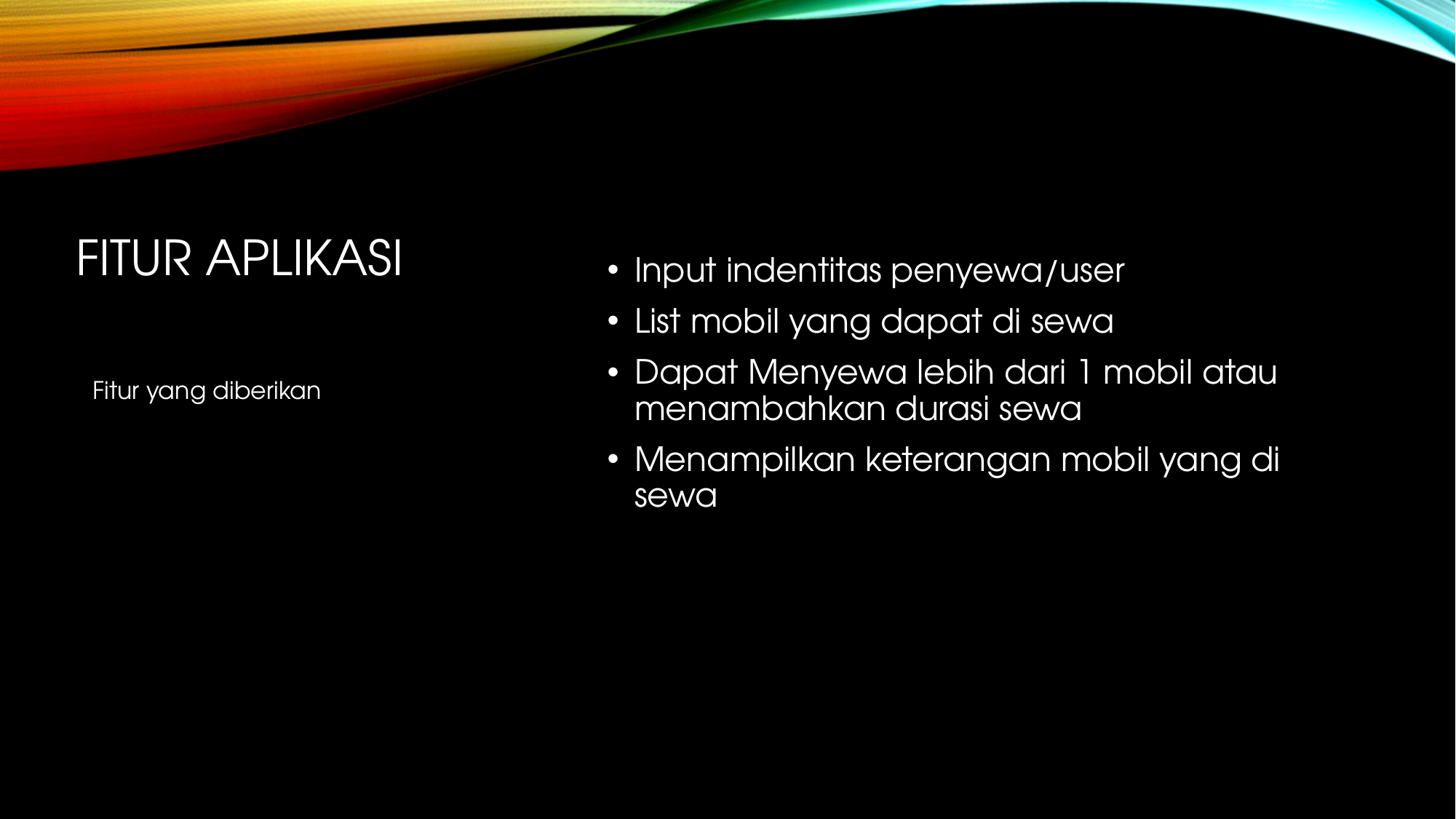

Input indentitas penyewa/user
List mobil yang dapat di sewa
Dapat Menyewa lebih dari 1 mobil atau menambahkan durasi sewa
Menampilkan keterangan mobil yang di sewa

# FITUR APLIKASI
Fitur yang diberikan